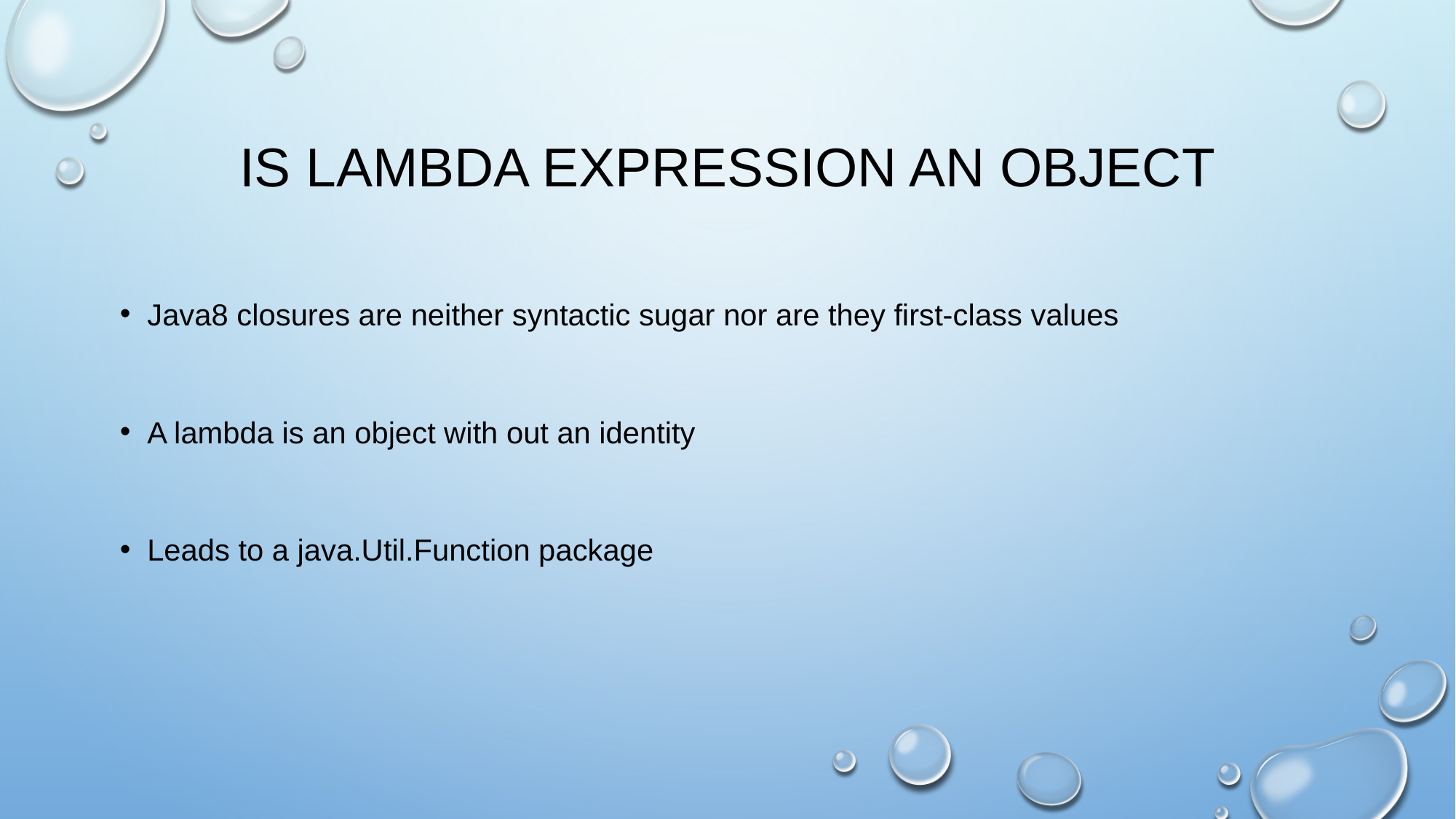

# Is lambda expression an object
Java8 closures are neither syntactic sugar nor are they first-class values

A lambda is an object with out an identity

Leads to a java.Util.Function package